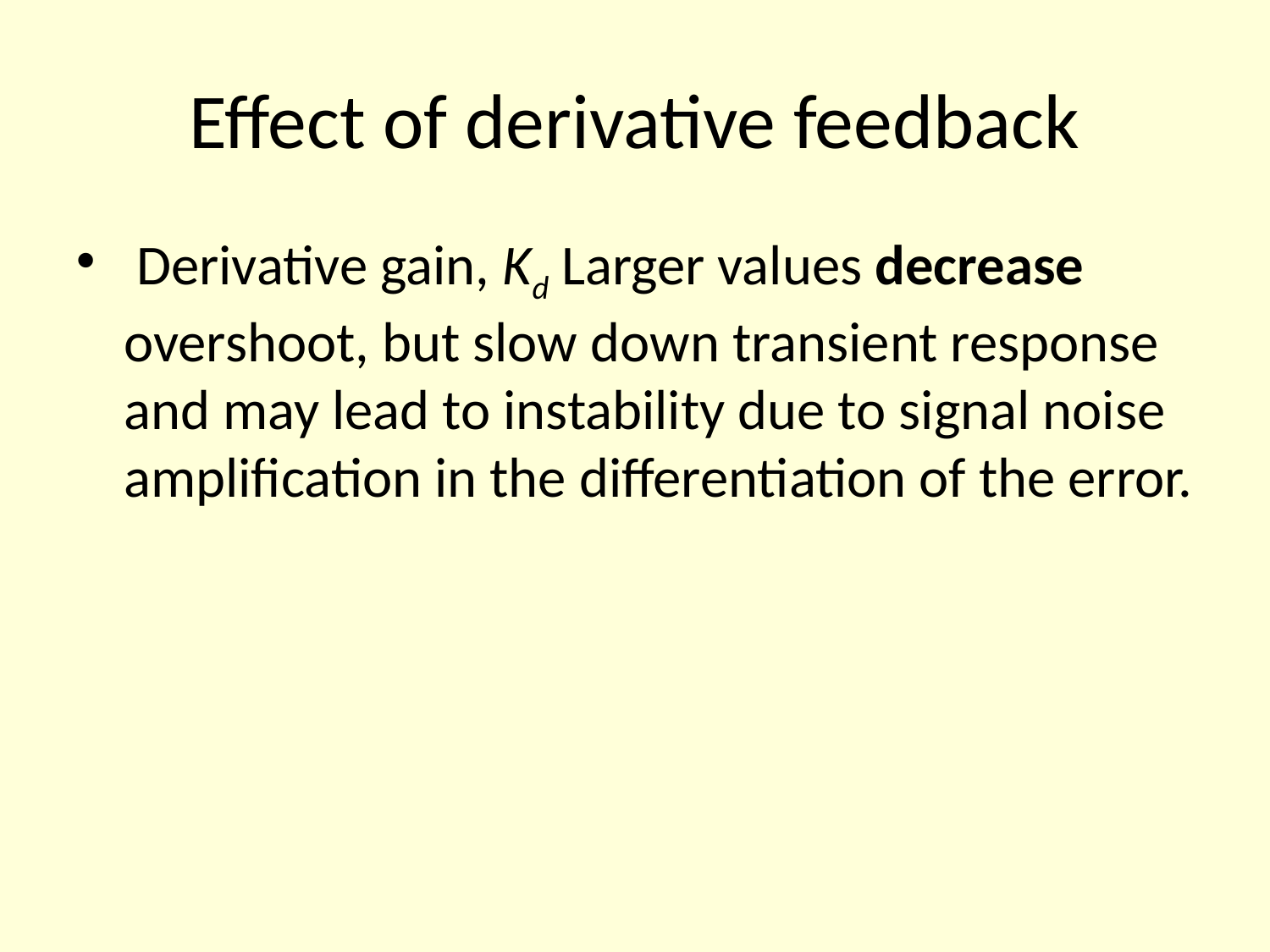

# Effect of derivative feedback
 Derivative gain, Kd Larger values decrease overshoot, but slow down transient response and may lead to instability due to signal noise amplification in the differentiation of the error.